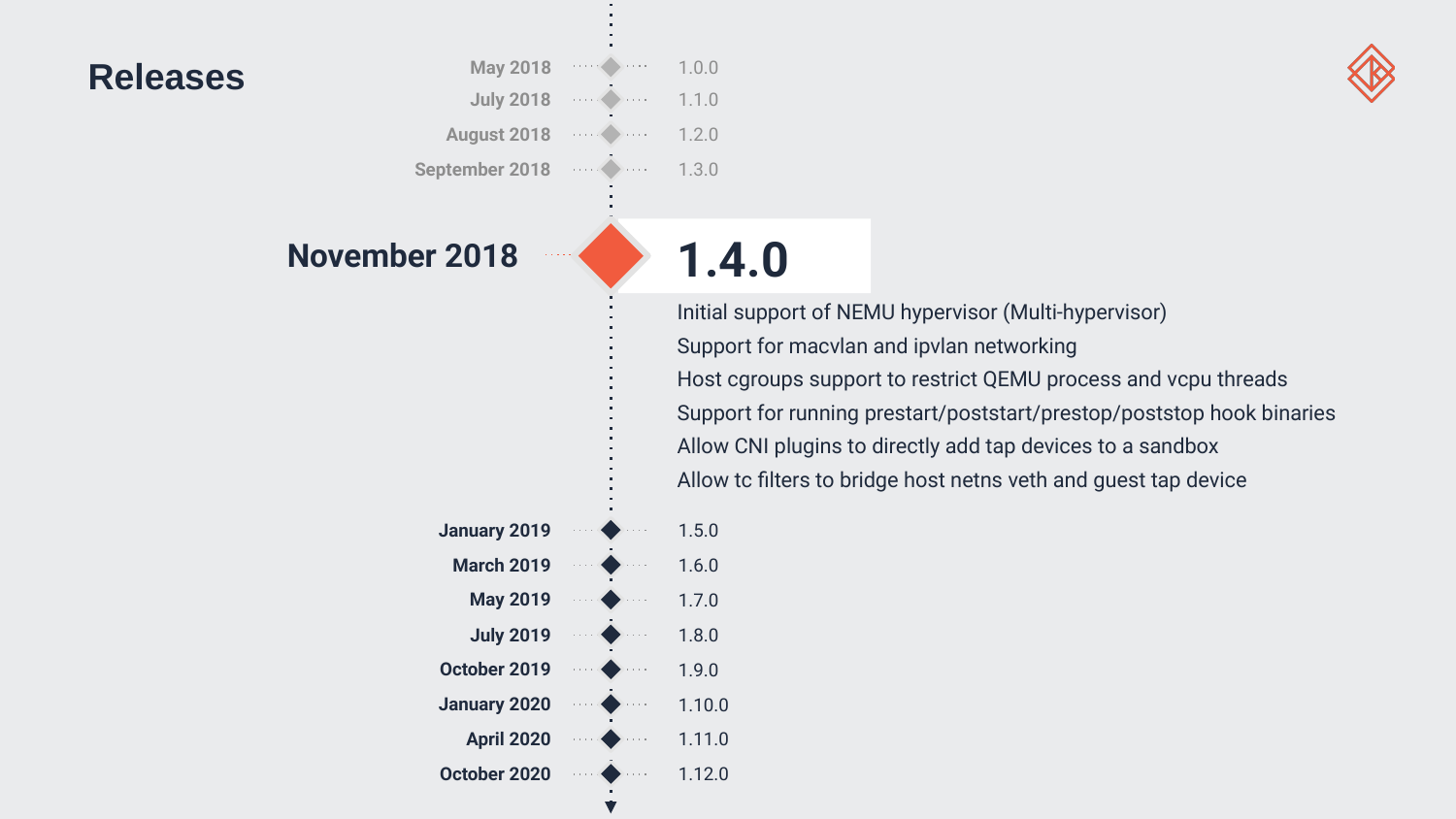

# Releases
May 2018
1.0.0

July 2018
1.1.0

August 2018
1.2.0

September 2018
1.3.0

November 2018
1.4.0
Initial support of NEMU hypervisor (Multi-hypervisor)
Support for macvlan and ipvlan networking
Host cgroups support to restrict QEMU process and vcpu threads
Support for running prestart/poststart/prestop/poststop hook binaries
Allow CNI plugins to directly add tap devices to a sandbox
Allow tc filters to bridge host netns veth and guest tap device

January 2019
1.5.0

March 2019
1.6.0

May 2019
1.7.0

July 2019
1.8.0

October 2019
1.9.0

January 2020
1.10.0

April 2020
1.11.0

October 2020
1.12.0